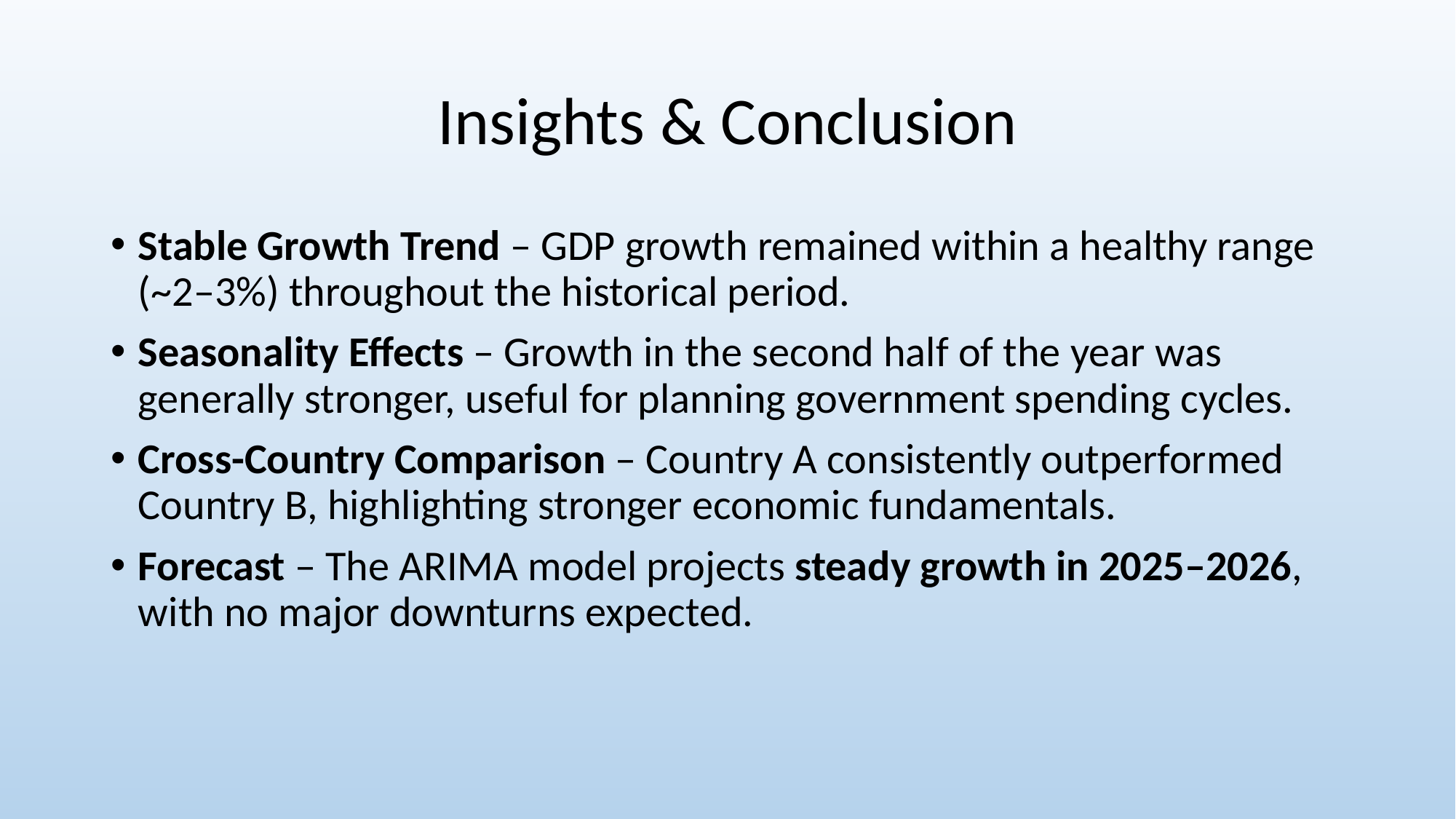

# Insights & Conclusion
Stable Growth Trend – GDP growth remained within a healthy range (~2–3%) throughout the historical period.
Seasonality Effects – Growth in the second half of the year was generally stronger, useful for planning government spending cycles.
Cross-Country Comparison – Country A consistently outperformed Country B, highlighting stronger economic fundamentals.
Forecast – The ARIMA model projects steady growth in 2025–2026, with no major downturns expected.